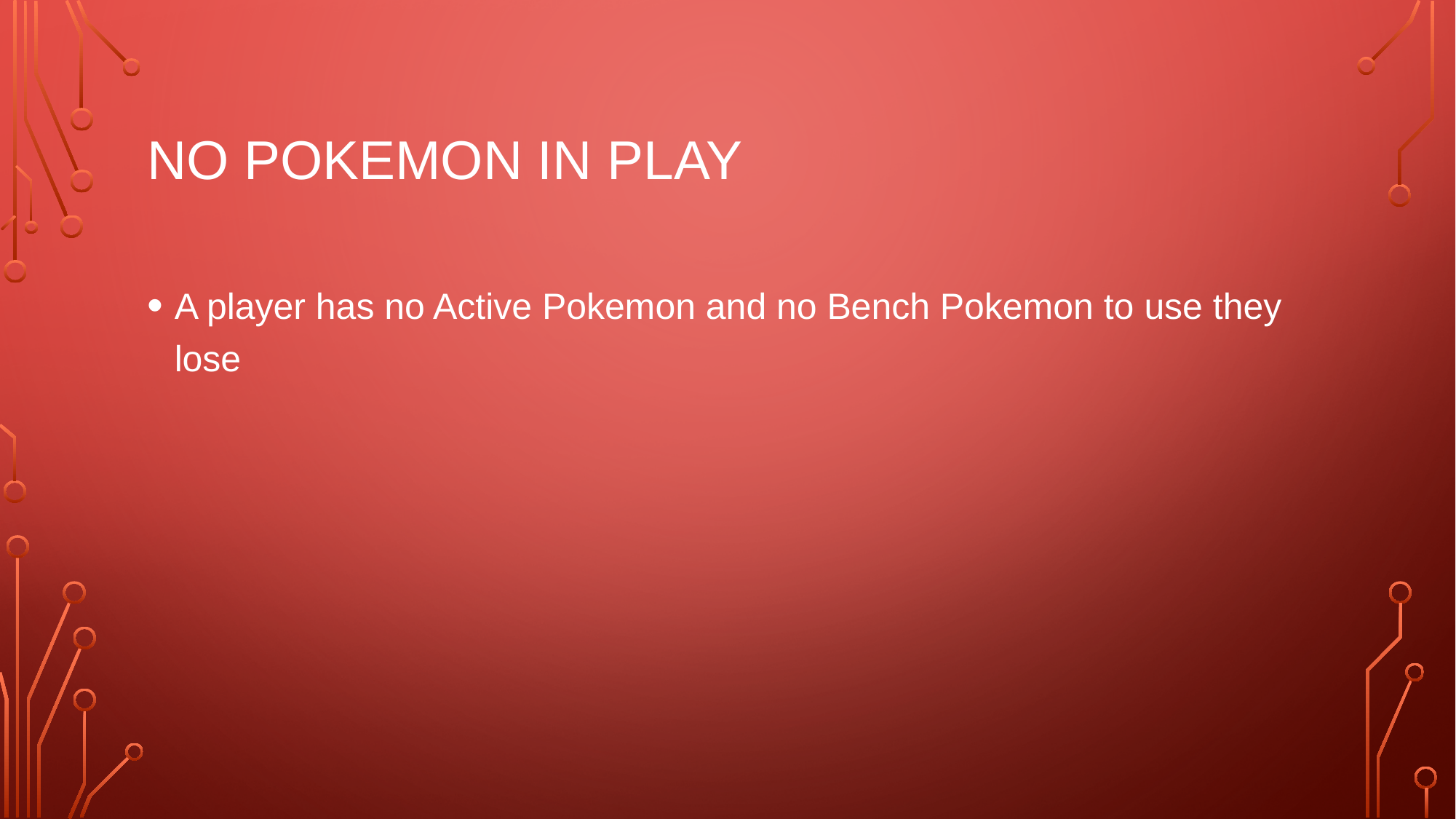

# No Pokemon in play
A player has no Active Pokemon and no Bench Pokemon to use they lose